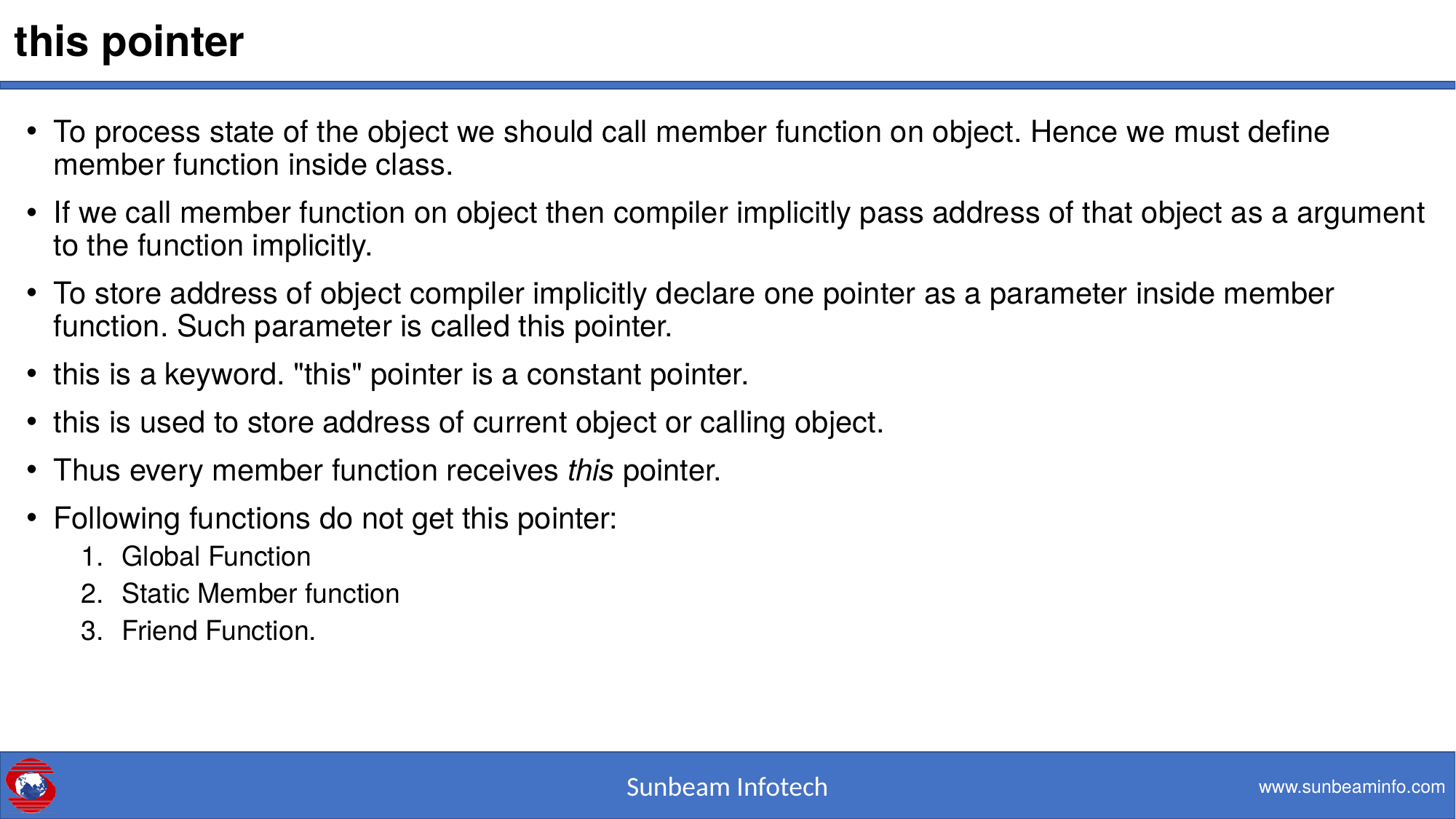

# this pointer
To process state of the object we should call member function on object. Hence we must define member function inside class.
If we call member function on object then compiler implicitly pass address of that object as a argument to the function implicitly.
To store address of object compiler implicitly declare one pointer as a parameter inside member function. Such parameter is called this pointer.
this is a keyword. "this" pointer is a constant pointer.
this is used to store address of current object or calling object.
Thus every member function receives this pointer.
Following functions do not get this pointer:
Global Function
Static Member function
Friend Function.